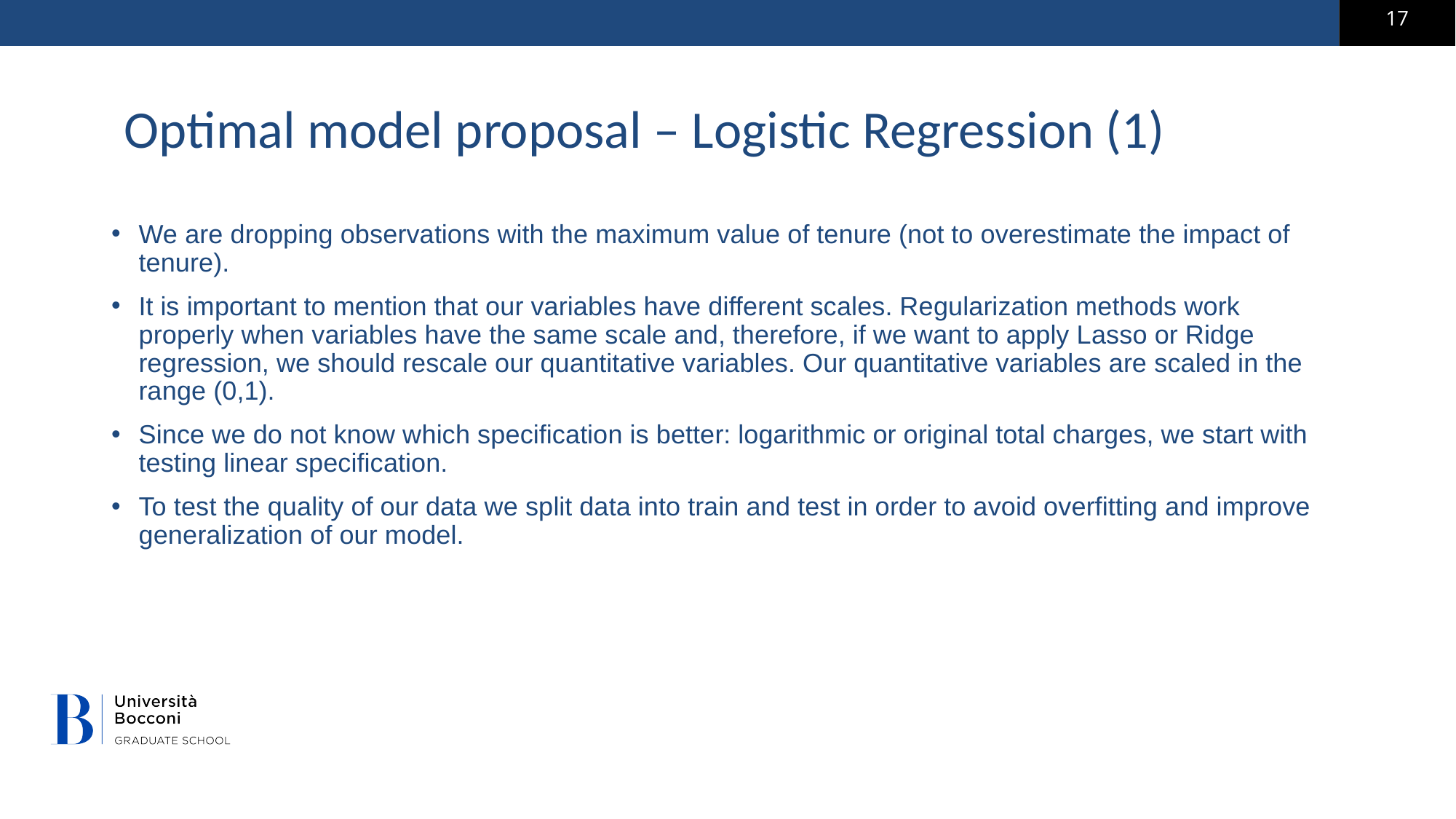

# Optimal model proposal – Logistic Regression (1)
We are dropping observations with the maximum value of tenure (not to overestimate the impact of tenure).
It is important to mention that our variables have different scales. Regularization methods work properly when variables have the same scale and, therefore, if we want to apply Lasso or Ridge regression, we should rescale our quantitative variables. Our quantitative variables are scaled in the range (0,1).
Since we do not know which specification is better: logarithmic or original total charges, we start with testing linear specification.
To test the quality of our data we split data into train and test in order to avoid overfitting and improve generalization of our model.